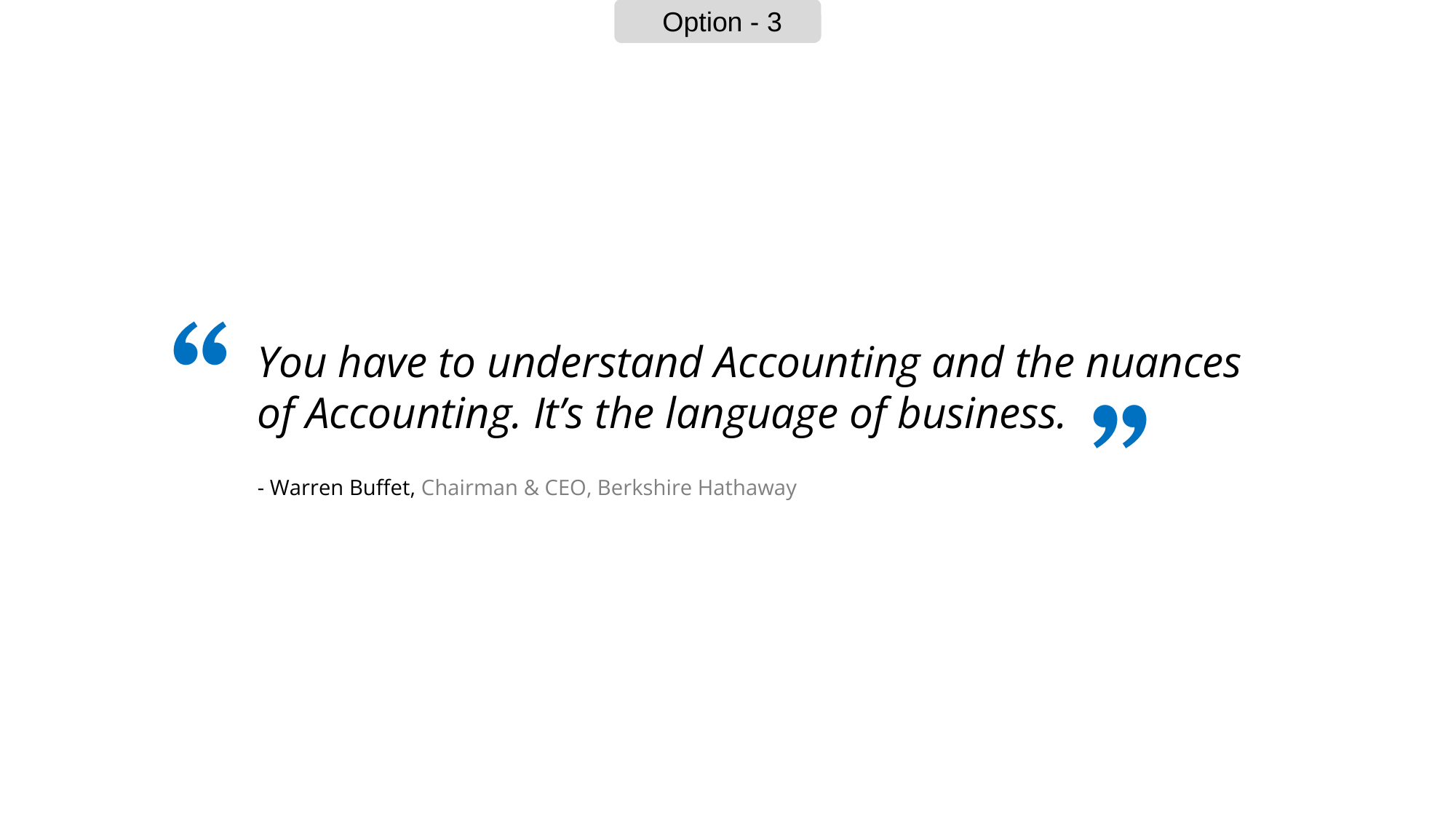

Option - 3
“
You have to understand Accounting and the nuances of Accounting. It’s the language of business.
’’
- Warren Buffet, Chairman & CEO, Berkshire Hathaway